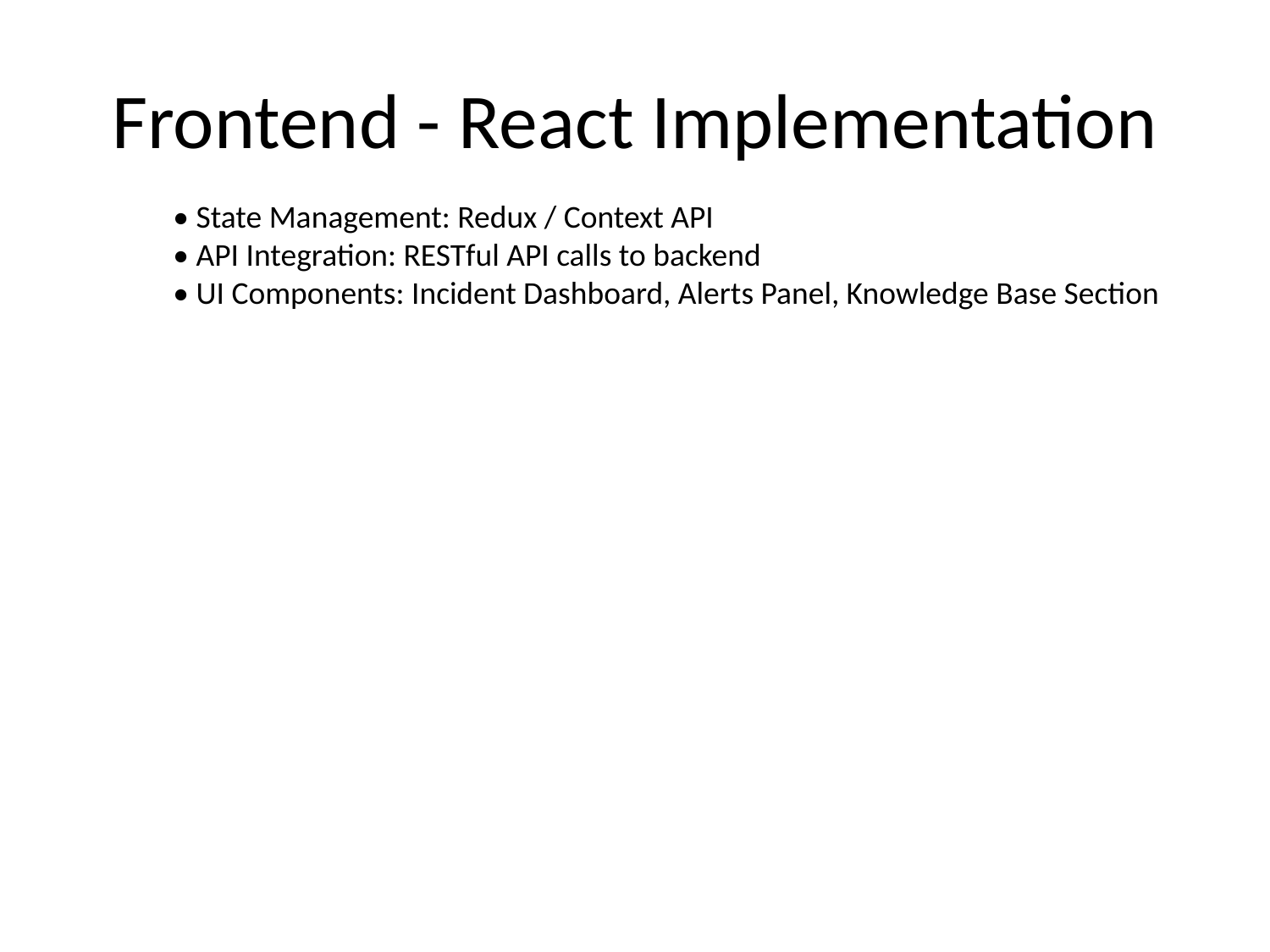

# Frontend - React Implementation
• State Management: Redux / Context API
• API Integration: RESTful API calls to backend
• UI Components: Incident Dashboard, Alerts Panel, Knowledge Base Section